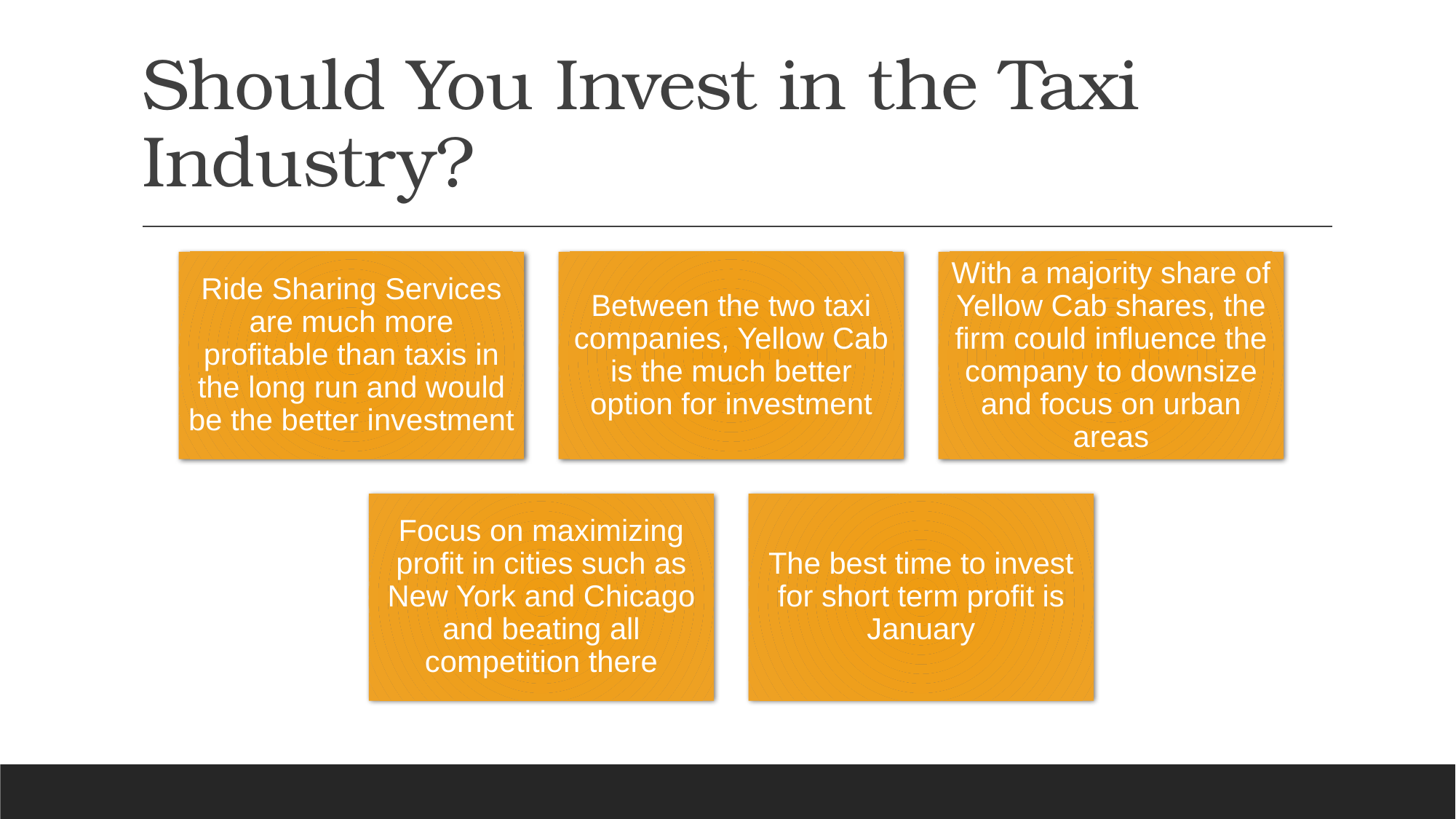

# Should You Invest in the Taxi Industry?
Ride Sharing Services are much more profitable than taxis in the long run and would be the better investment
Between the two taxi companies, Yellow Cab is the much better option for investment
With a majority share of Yellow Cab shares, the firm could influence the company to downsize and focus on urban areas
Focus on maximizing profit in cities such as New York and Chicago and beating all competition there
The best time to invest for short term profit is January